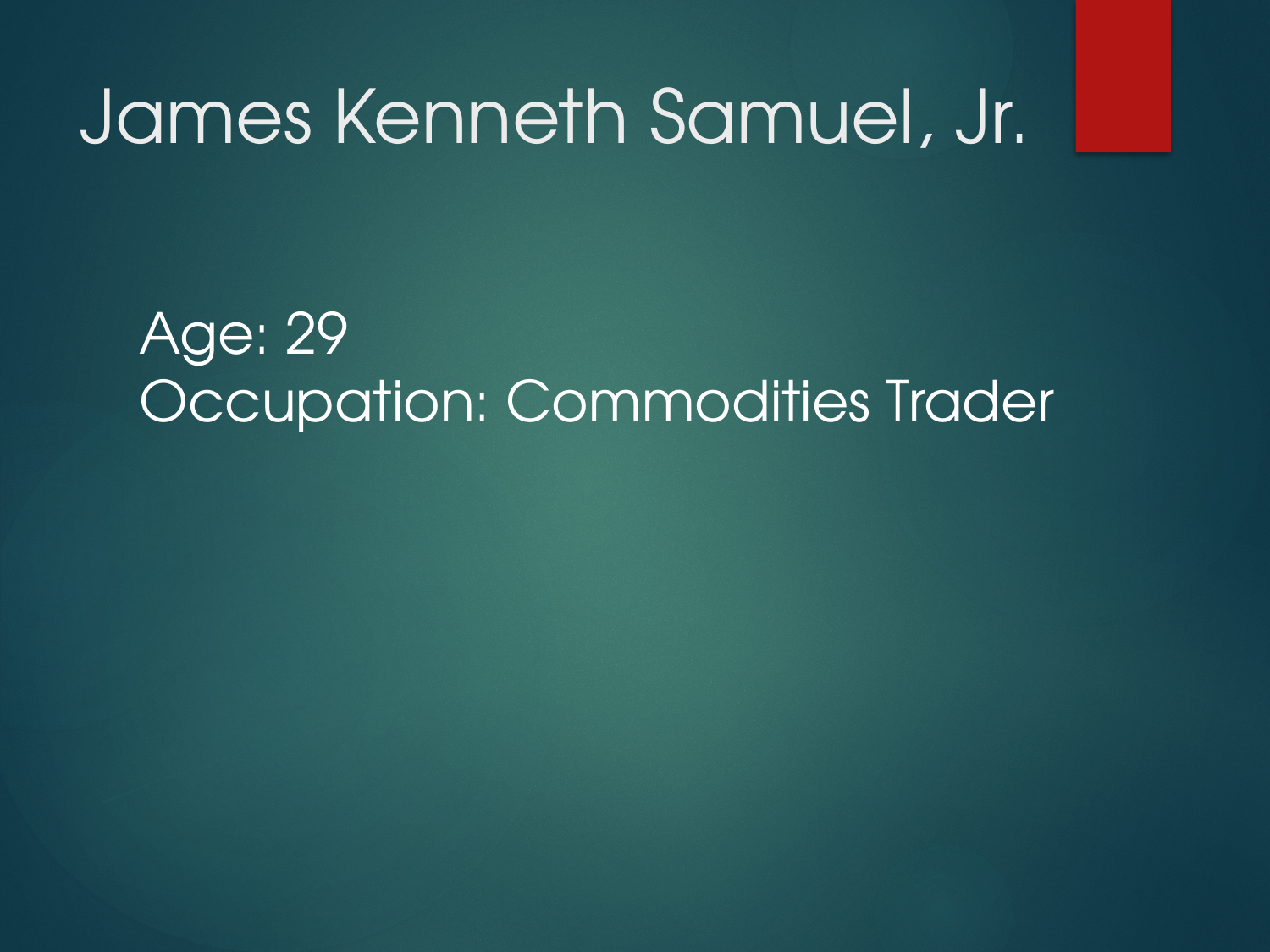

# James Kenneth Samuel, Jr.

Age: 29
Occupation: Commodities Trader